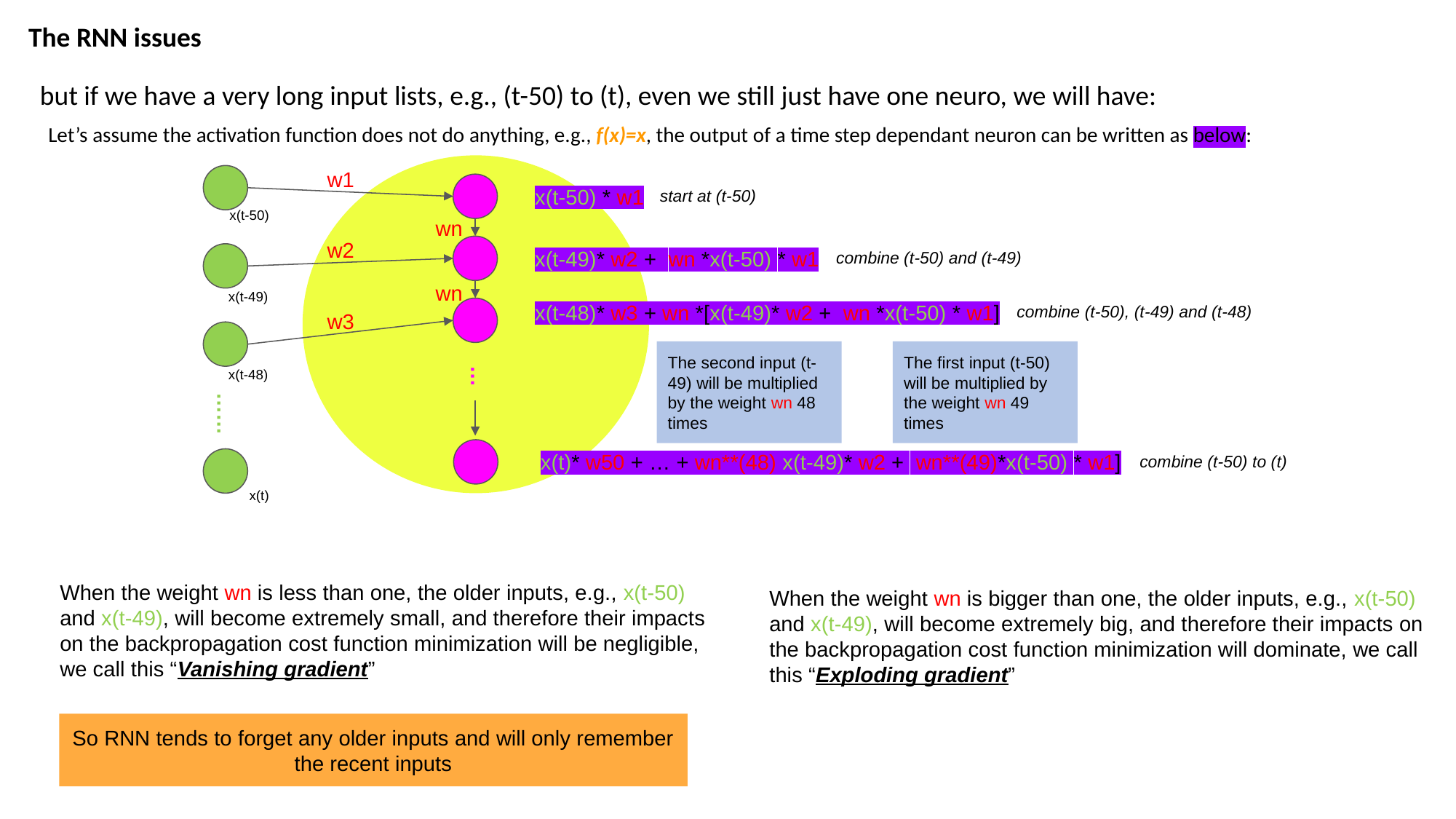

The RNN issues
but if we have a very long input lists, e.g., (t-50) to (t), even we still just have one neuro, we will have:
Let’s assume the activation function does not do anything, e.g., f(x)=x, the output of a time step dependant neuron can be written as below:
w1

x(t-50) * w1

start at (t-50)
x(t-50)
wn
w2
x(t-49)* w2 +  wn *x(t-50) * w1

combine (t-50) and (t-49)

wn
x(t-49)
x(t-48)* w3 + wn *[x(t-49)* w2 +  wn *x(t-50) * w1]
combine (t-50), (t-49) and (t-48)
w3

The second input (t-49) will be multiplied by the weight wn 48 times
The first input (t-50) will be multiplied by the weight wn 49 times
x(t-48)
…
……
x(t)* w50 + … + wn**(48) x(t-49)* w2 +  wn**(49)*x(t-50) * w1]

combine (t-50) to (t)

x(t)
When the weight wn is less than one, the older inputs, e.g., x(t-50) and x(t-49), will become extremely small, and therefore their impacts on the backpropagation cost function minimization will be negligible, we call this “Vanishing gradient”
When the weight wn is bigger than one, the older inputs, e.g., x(t-50) and x(t-49), will become extremely big, and therefore their impacts on the backpropagation cost function minimization will dominate, we call this “Exploding gradient”
So RNN tends to forget any older inputs and will only remember the recent inputs